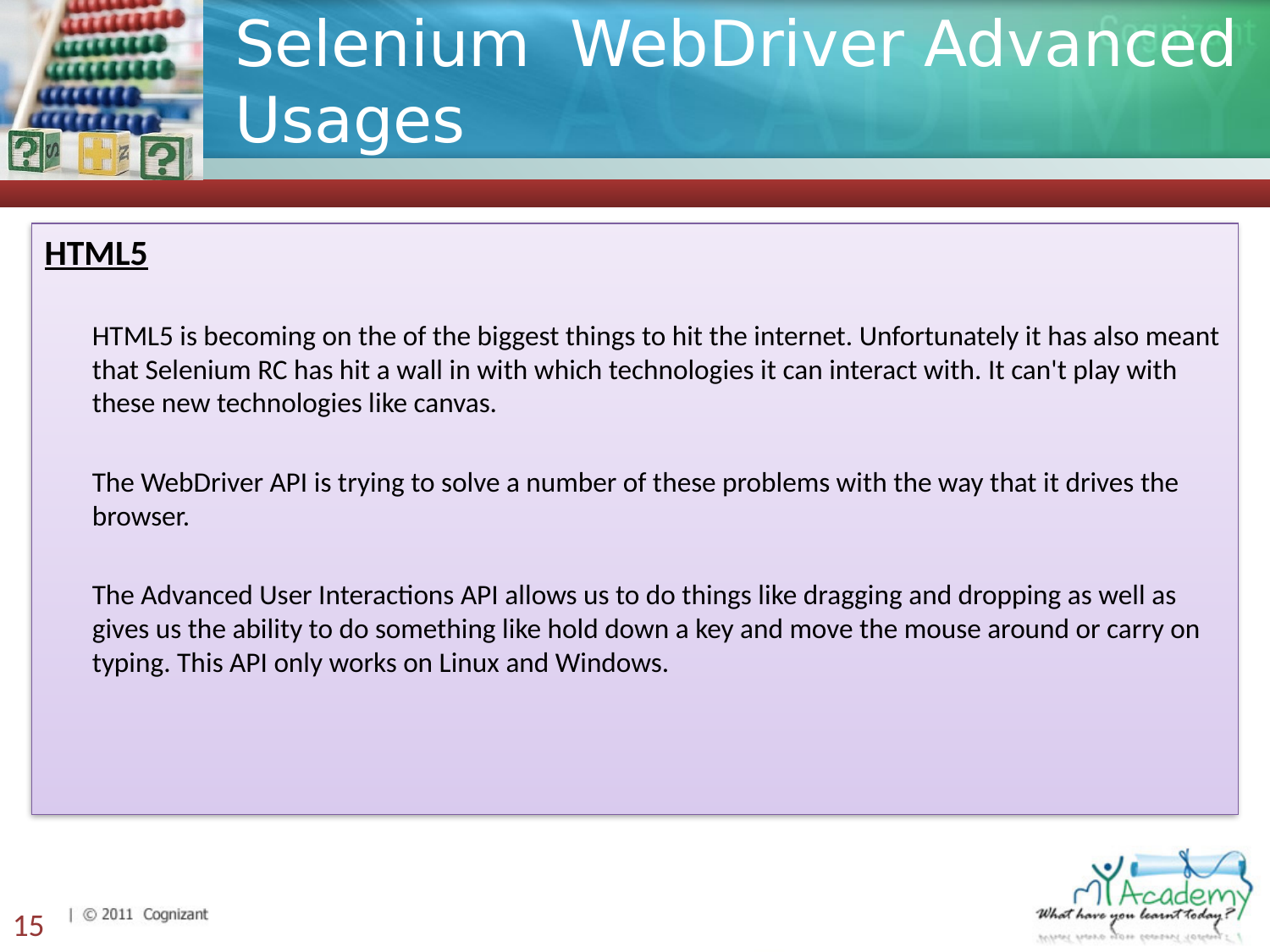

# Selenium  WebDriver Advanced Usages
HTML5

	HTML5 is becoming on the of the biggest things to hit the internet. Unfortunately it has also meant that Selenium RC has hit a wall in with which technologies it can interact with. It can't play with these new technologies like canvas.

	The WebDriver API is trying to solve a number of these problems with the way that it drives the browser.

	The Advanced User Interactions API allows us to do things like dragging and dropping as well as gives us the ability to do something like hold down a key and move the mouse around or carry on typing. This API only works on Linux and Windows.
15